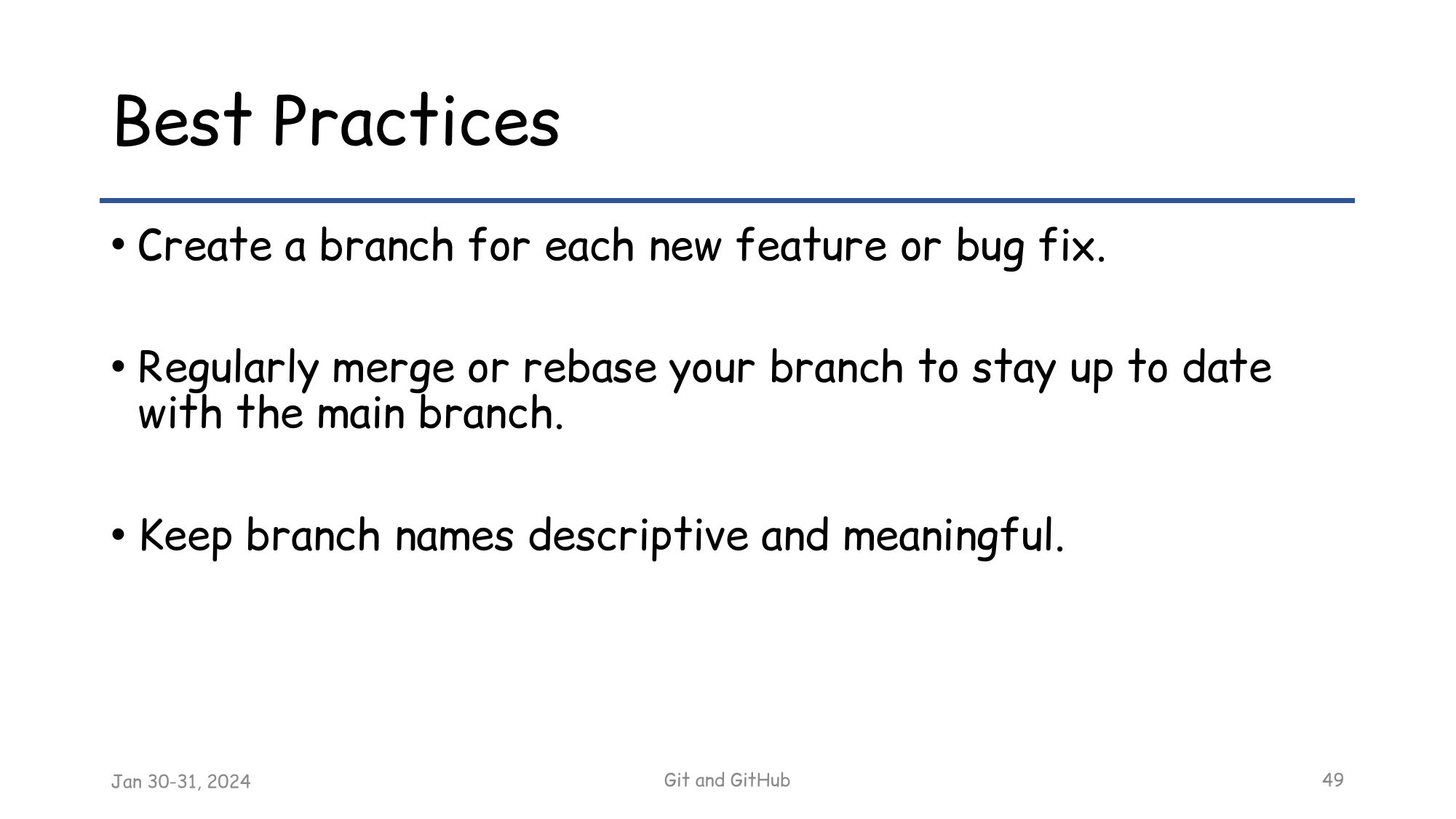

# Best Practices
Create a branch for each new feature or bug fix.

Regularly merge or rebase your branch to stay up to date with the main branch.

Keep branch names descriptive and meaningful.
Jan 30-31, 2024
Git and GitHub
49